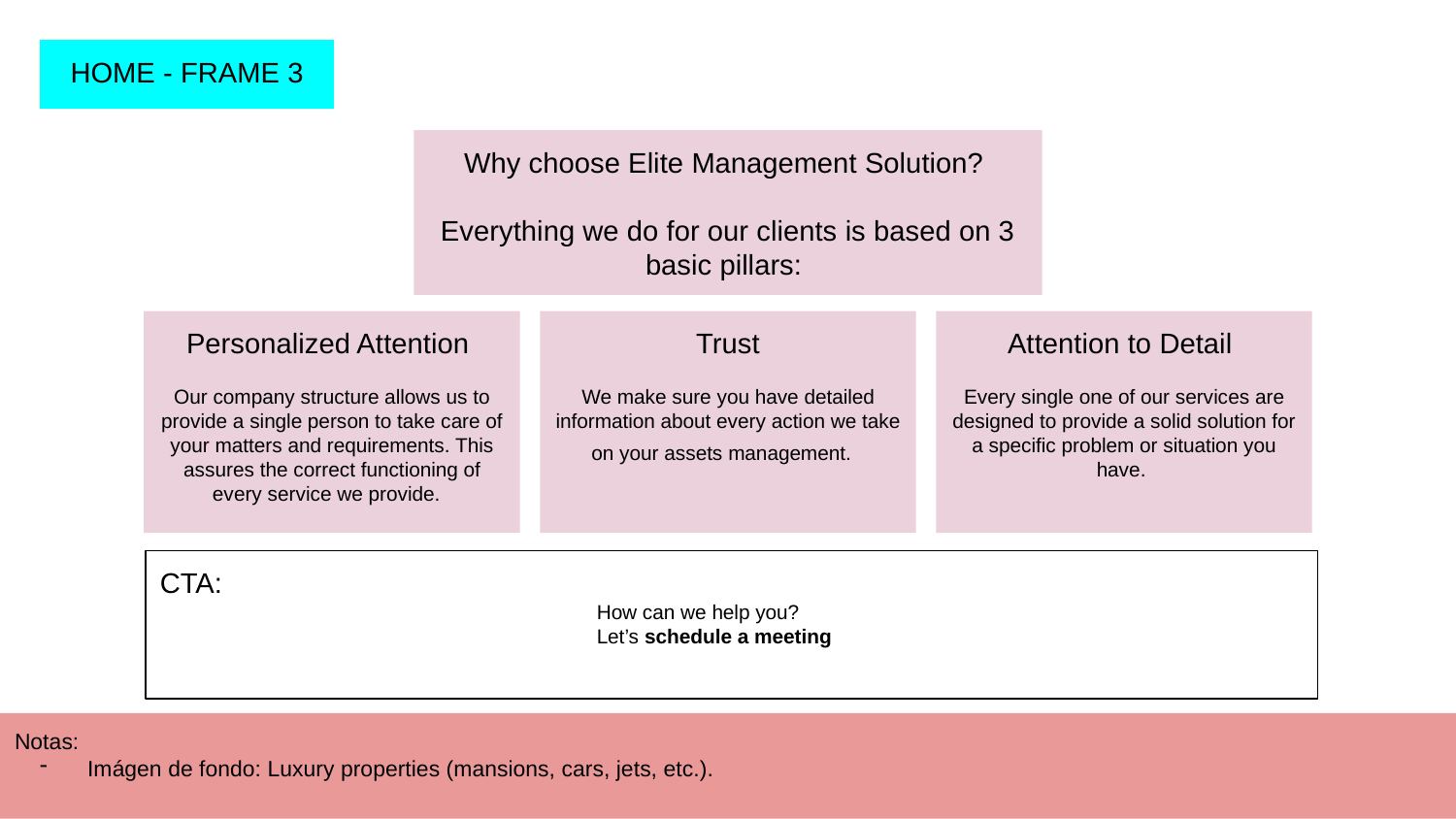

HOME - FRAME 3
Why choose Elite Management Solution?

Everything we do for our clients is based on 3 basic pillars:
Personalized Attention

Our company structure allows us to provide a single person to take care of your matters and requirements. This assures the correct functioning of every service we provide.
Trust

We make sure you have detailed information about every action we take on your assets management.
Attention to Detail

Every single one of our services are designed to provide a solid solution for a specific problem or situation you have.
CTA:
How can we help you?
Let’s schedule a meeting
Notas:
Imágen de fondo: Luxury properties (mansions, cars, jets, etc.).